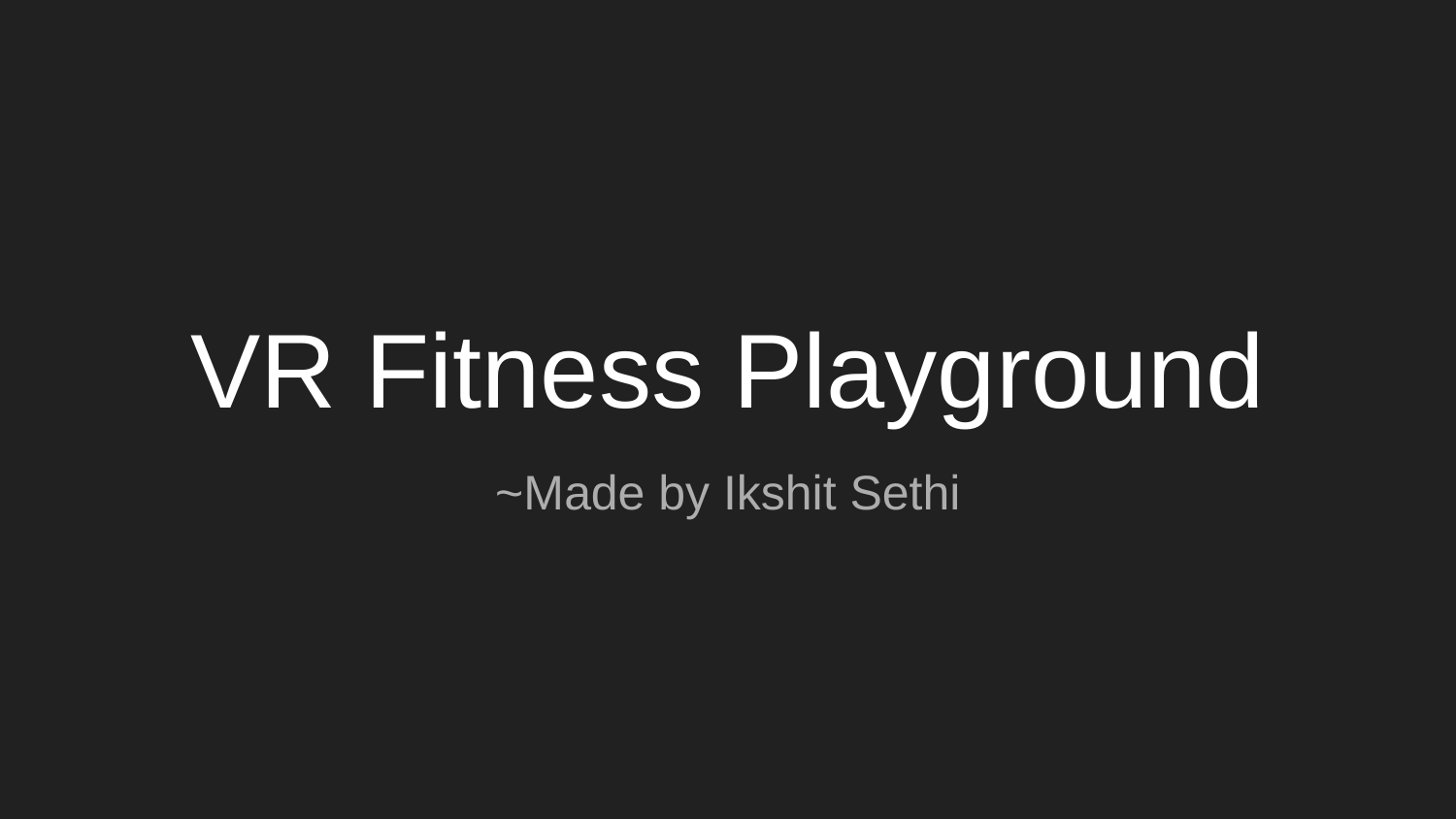

# VR Fitness Playground
~Made by Ikshit Sethi